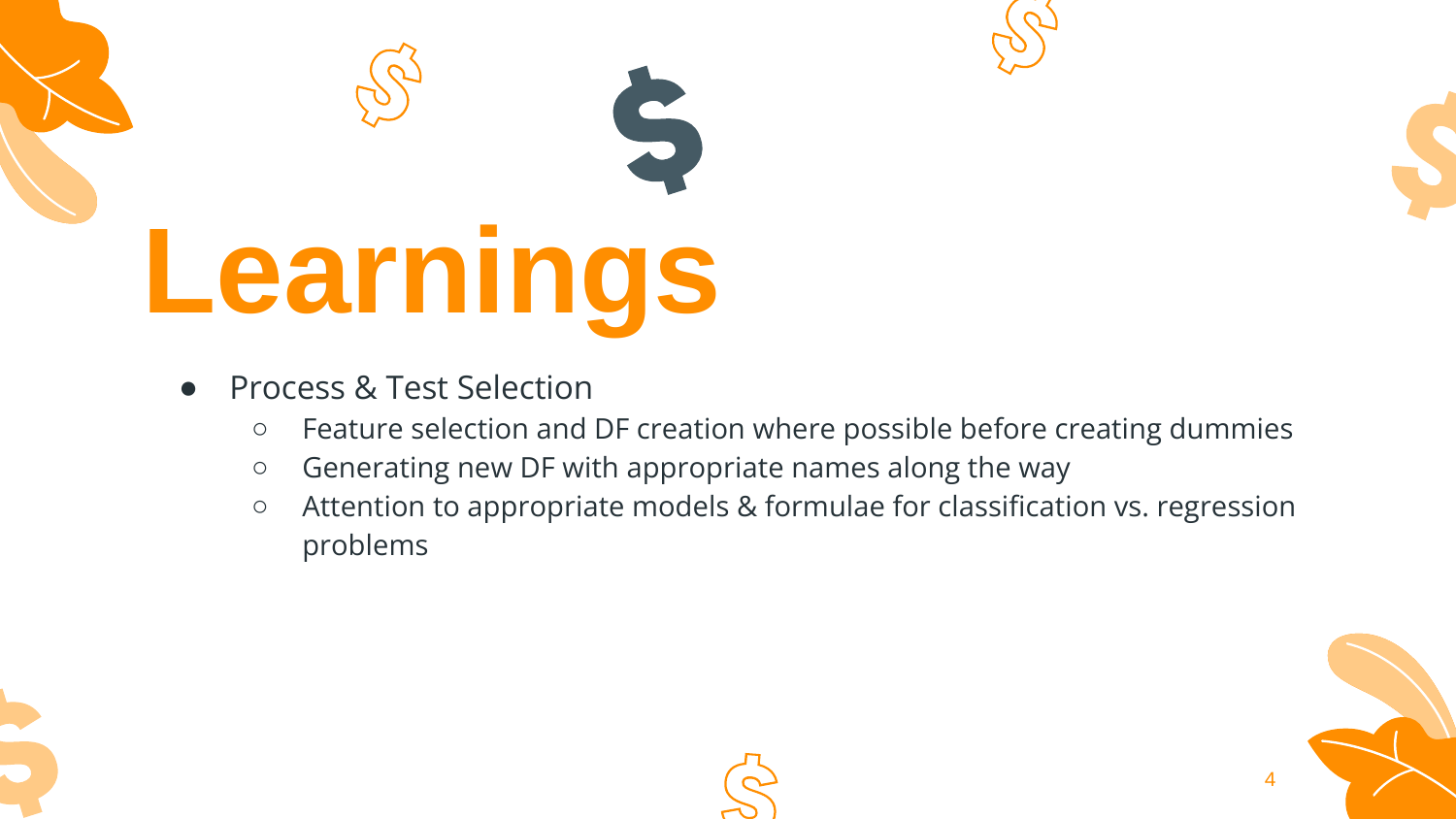

# Learnings
Process & Test Selection
Feature selection and DF creation where possible before creating dummies
Generating new DF with appropriate names along the way
Attention to appropriate models & formulae for classification vs. regression problems
4